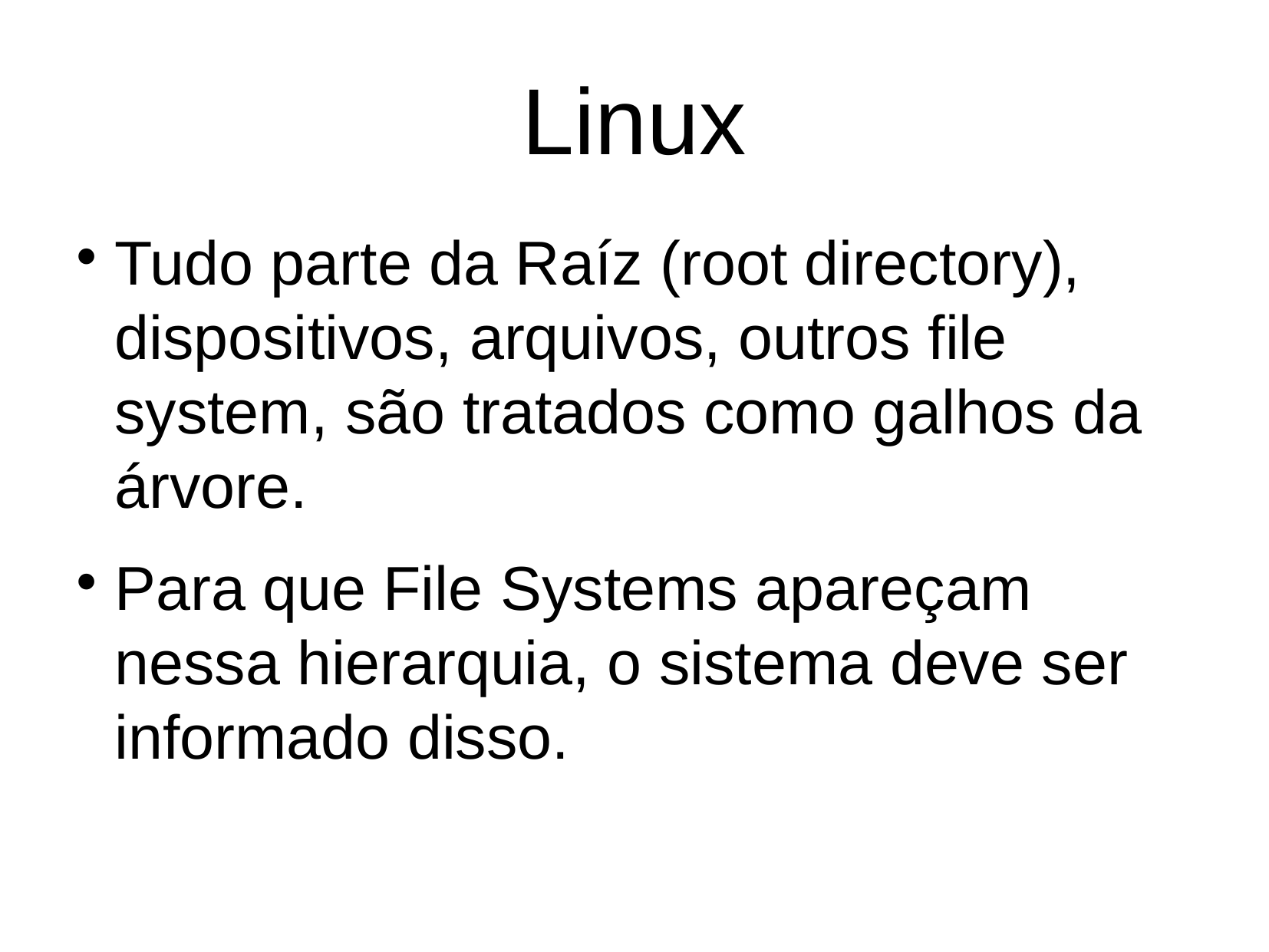

Linux
Tudo parte da Raíz (root directory), dispositivos, arquivos, outros file system, são tratados como galhos da árvore.
Para que File Systems apareçam nessa hierarquia, o sistema deve ser informado disso.